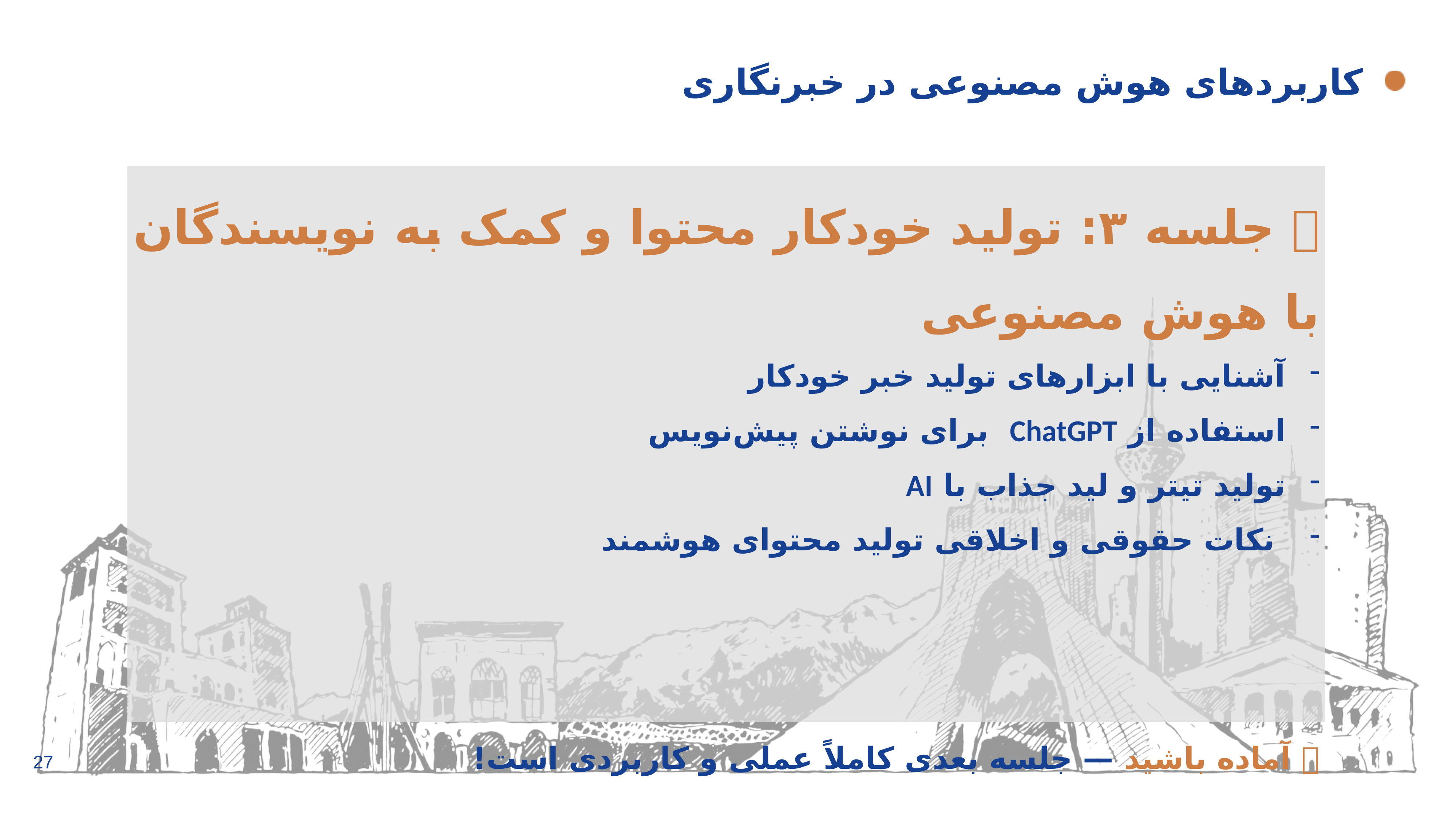

# کاربردهای هوش مصنوعی در خبرنگاری
🔜 جلسه ۳: تولید خودکار محتوا و کمک به نویسندگان با هوش مصنوعی
آشنایی با ابزارهای تولید خبر خودکار
استفاده از ChatGPT  برای نوشتن پیش‌نویس
تولید تیتر و لید جذاب با AI
 نکات حقوقی و اخلاقی تولید محتوای هوشمند

📌 آماده باشید — جلسه بعدی کاملاً عملی و کاربردی است!
27